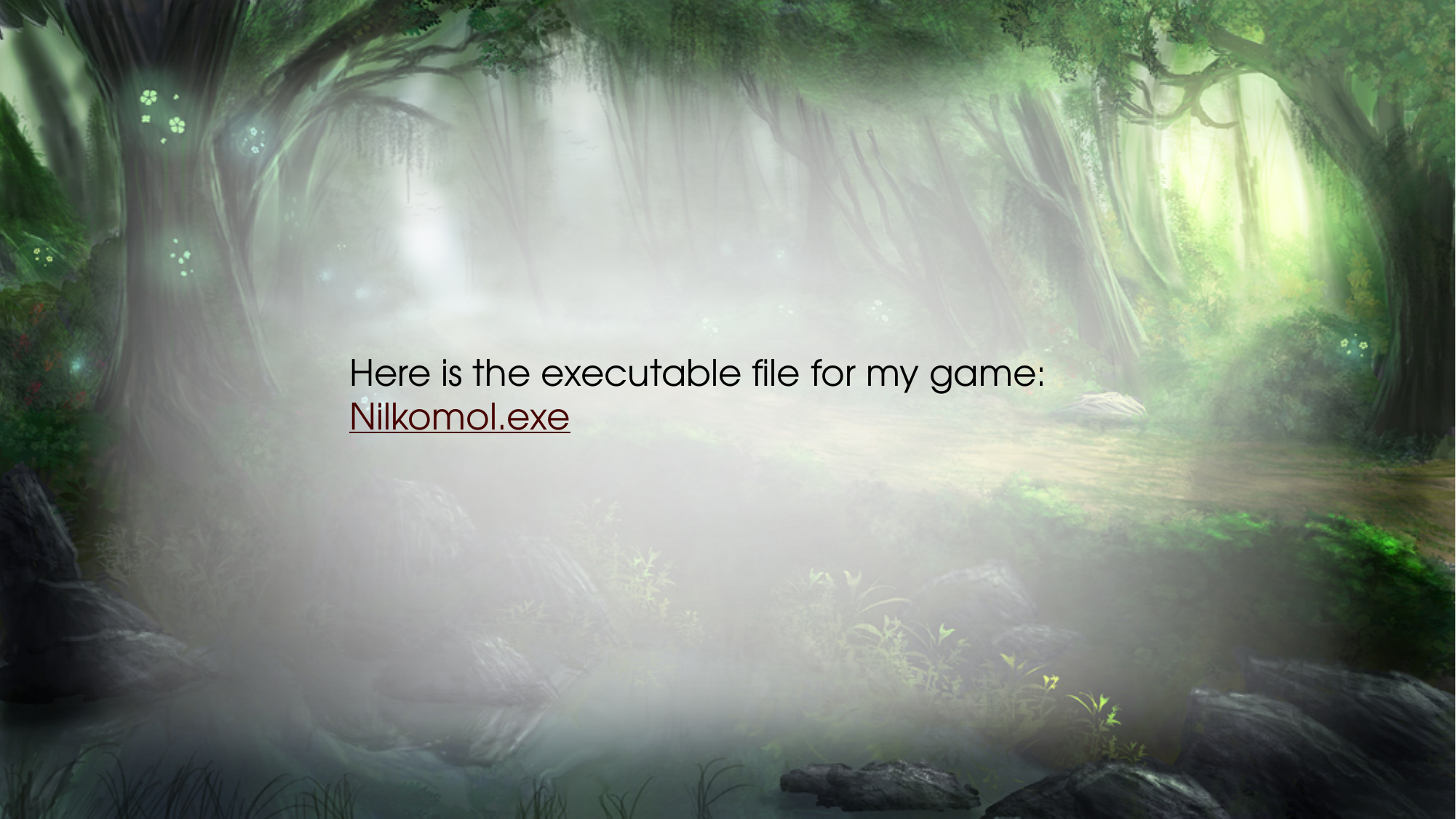

Here is the executable file for my game:
Nilkomol.exe
5